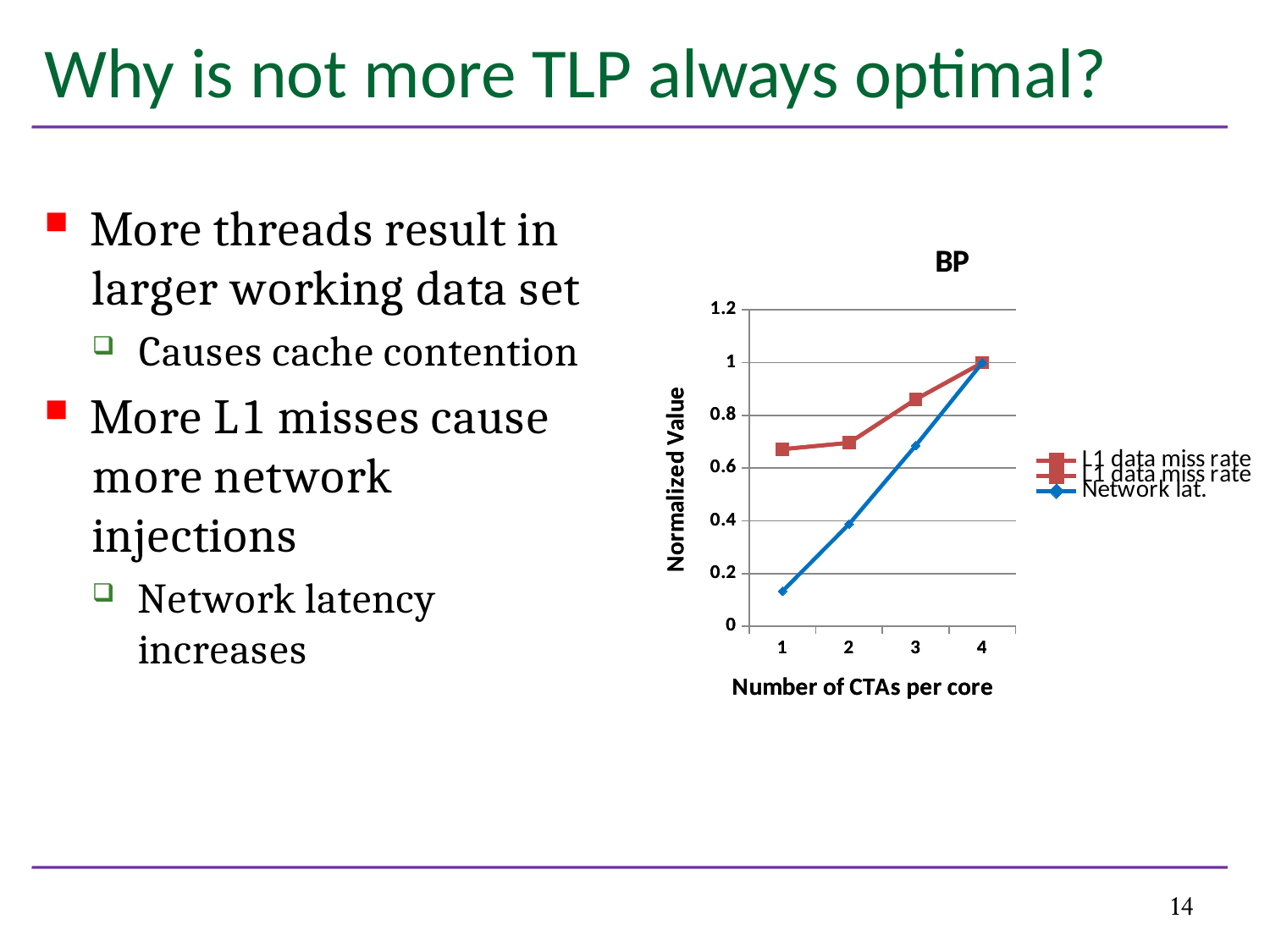

# Why is not more TLP always optimal?
More threads result in larger working data set
Causes cache contention
More L1 misses cause more network injections
Network latency increases

### Chart: BP

| Category | L1 data miss rate |
|---|---|
| 1 | 0.6717557251908397 |
| 2 | 0.6961832061068702 |
| 3 | 0.8610687022900763 |
| 4 | 1.0 |

### Chart: BP

| Category | L1 data miss rate | Network lat. |
|---|---|---|
| 1 | 0.6717557251908397 | 0.13307036524010518 |
| 2 | 0.6961832061068702 | 0.3879419388393464 |
| 3 | 0.8610687022900763 | 0.6856430603747031 |
| 4 | 1.0 | 1.0 |
14